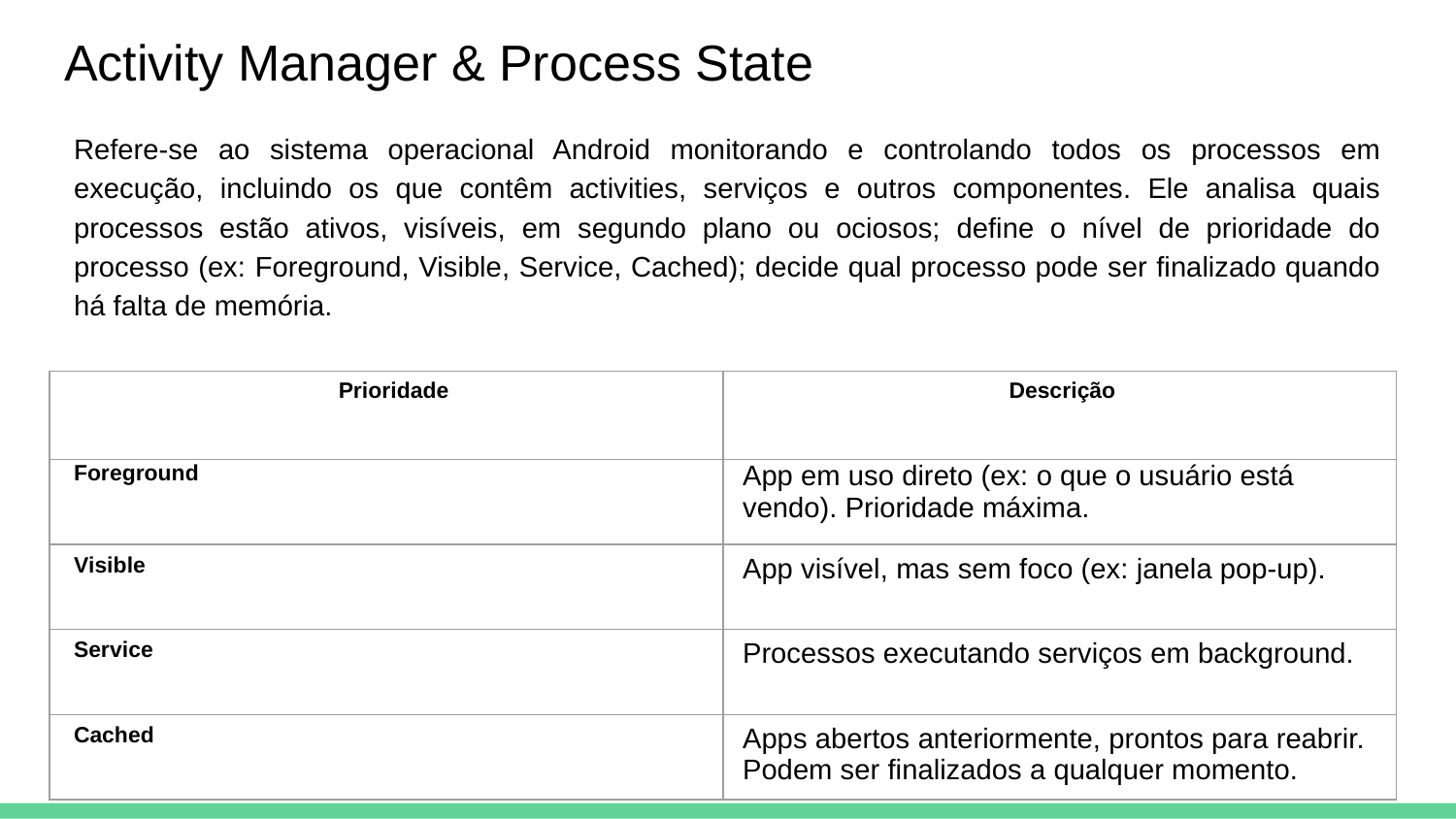

# Activity Manager & Process State

Refere-se ao sistema operacional Android monitorando e controlando todos os processos em execução, incluindo os que contêm activities, serviços e outros componentes. Ele analisa quais processos estão ativos, visíveis, em segundo plano ou ociosos; define o nível de prioridade do processo (ex: Foreground, Visible, Service, Cached); decide qual processo pode ser finalizado quando há falta de memória.

| Prioridade | Descrição |
| --- | --- |
| Foreground | App em uso direto (ex: o que o usuário está vendo). Prioridade máxima. |
| Visible | App visível, mas sem foco (ex: janela pop-up). |
| Service | Processos executando serviços em background. |
| Cached | Apps abertos anteriormente, prontos para reabrir. Podem ser finalizados a qualquer momento. |
|  |  |
| --- | --- |
|  |  |
|  |  |
|  |  |
|  |  |